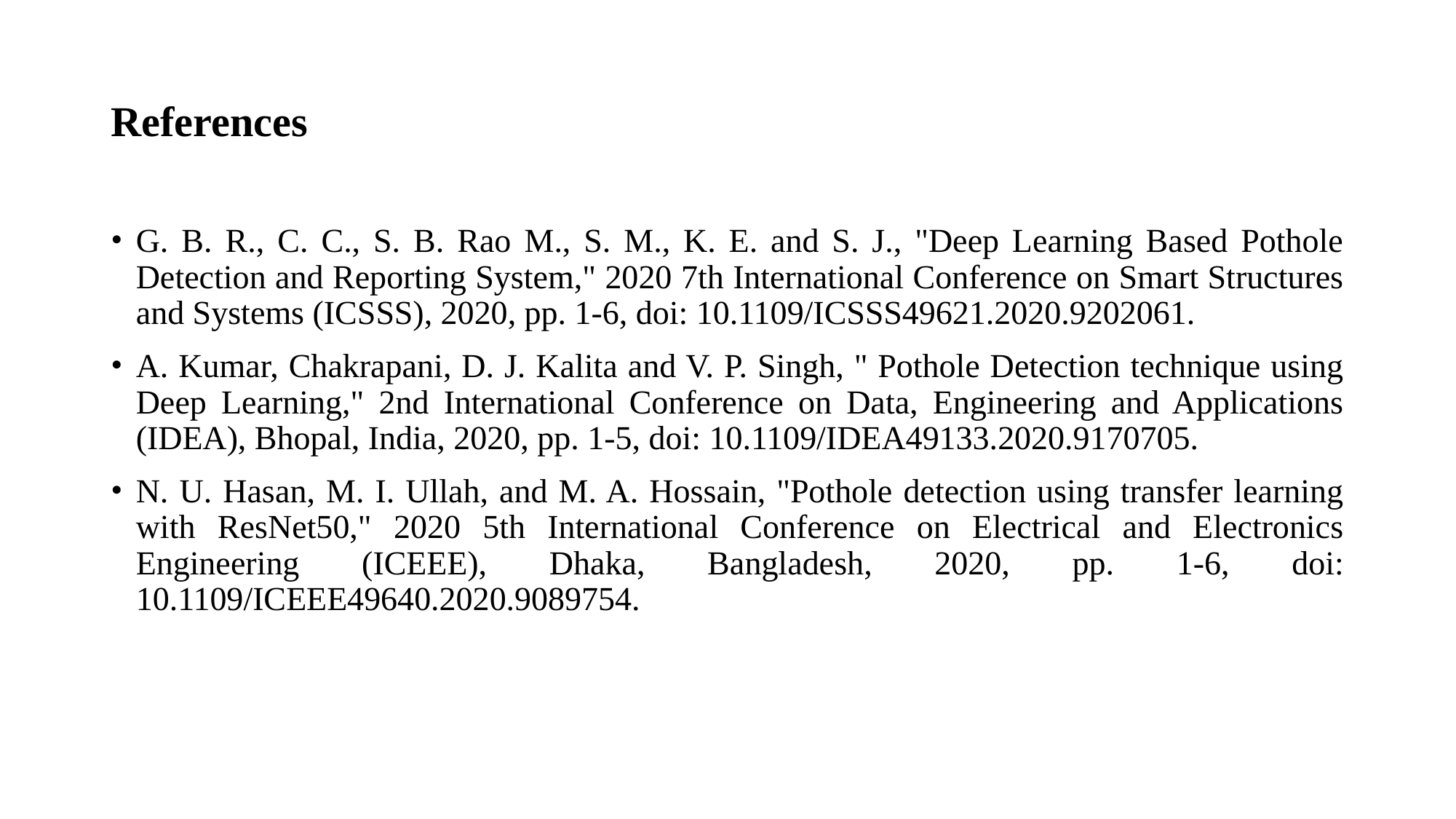

# References
G. B. R., C. C., S. B. Rao M., S. M., K. E. and S. J., "Deep Learning Based Pothole Detection and Reporting System," 2020 7th International Conference on Smart Structures and Systems (ICSSS), 2020, pp. 1-6, doi: 10.1109/ICSSS49621.2020.9202061.
A. Kumar, Chakrapani, D. J. Kalita and V. P. Singh, " Pothole Detection technique using Deep Learning," 2nd International Conference on Data, Engineering and Applications (IDEA), Bhopal, India, 2020, pp. 1-5, doi: 10.1109/IDEA49133.2020.9170705.
N. U. Hasan, M. I. Ullah, and M. A. Hossain, "Pothole detection using transfer learning with ResNet50," 2020 5th International Conference on Electrical and Electronics Engineering (ICEEE), Dhaka, Bangladesh, 2020, pp. 1-6, doi: 10.1109/ICEEE49640.2020.9089754.